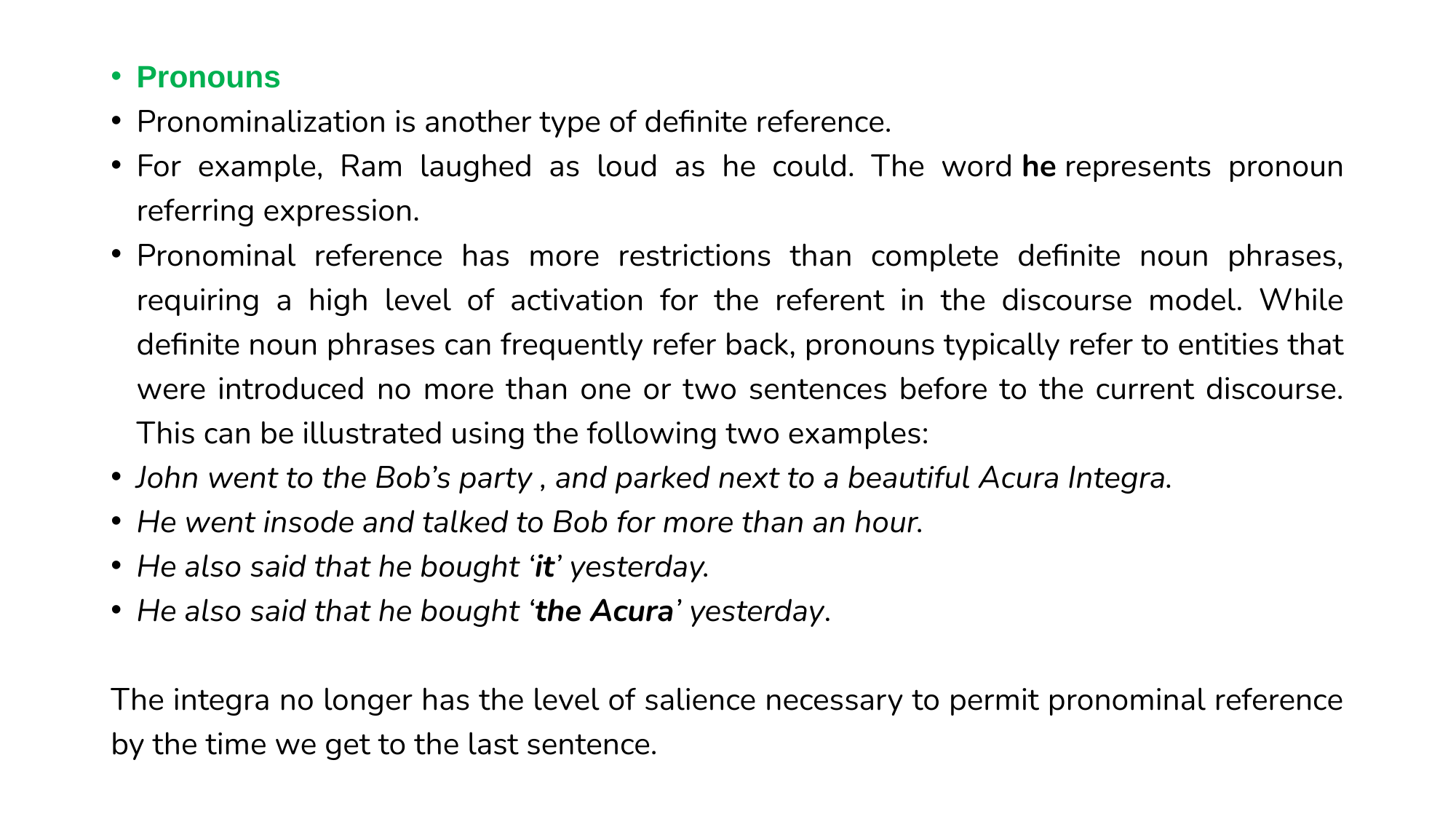

Pronouns
Pronominalization is another type of definite reference.
For example, Ram laughed as loud as he could. The word he represents pronoun referring expression.
Pronominal reference has more restrictions than complete definite noun phrases, requiring a high level of activation for the referent in the discourse model. While definite noun phrases can frequently refer back, pronouns typically refer to entities that were introduced no more than one or two sentences before to the current discourse. This can be illustrated using the following two examples:
John went to the Bob’s party , and parked next to a beautiful Acura Integra.
He went insode and talked to Bob for more than an hour.
He also said that he bought ‘it’ yesterday.
He also said that he bought ‘the Acura’ yesterday.

The integra no longer has the level of salience necessary to permit pronominal reference by the time we get to the last sentence.